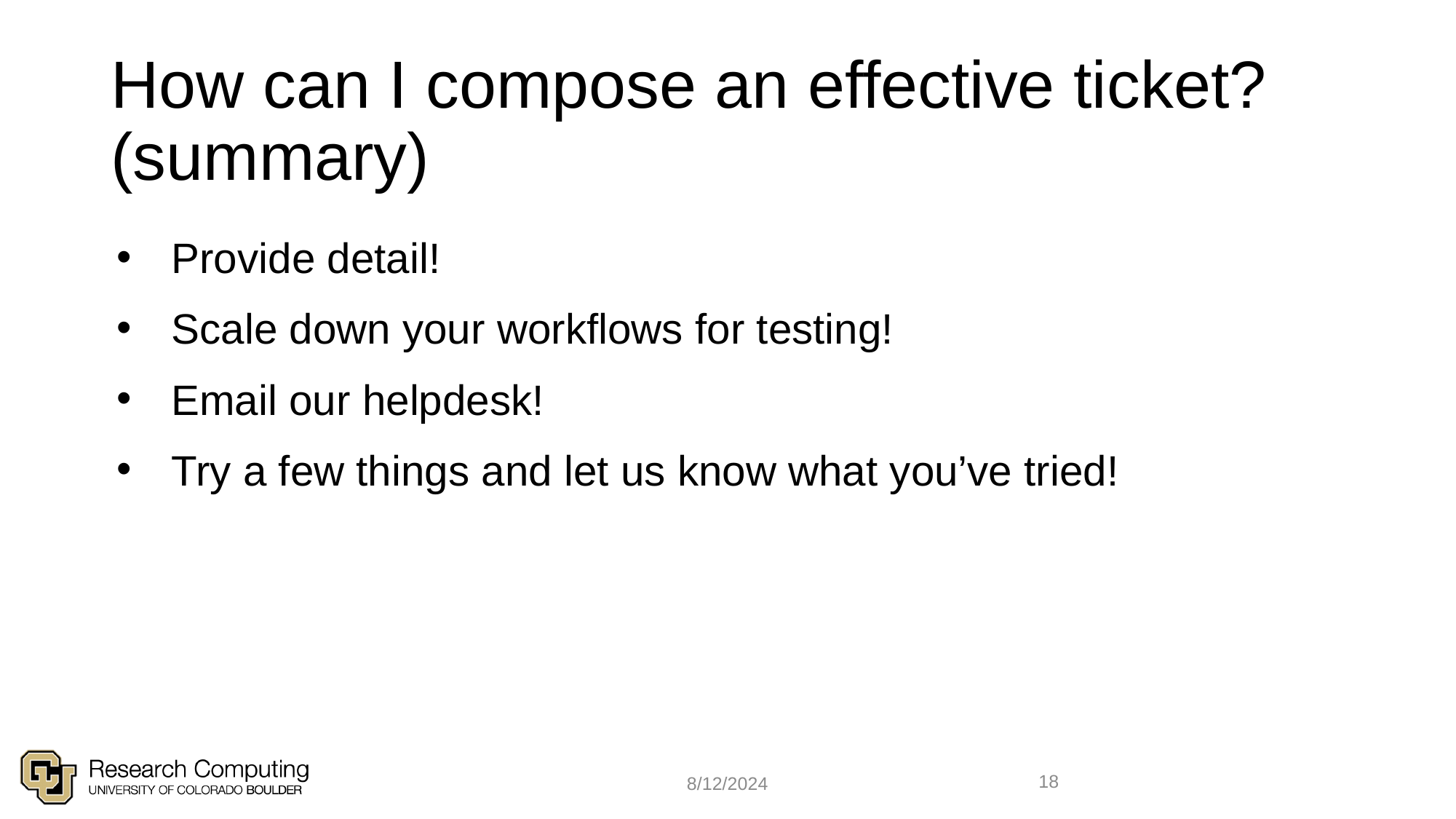

# How can I compose an effective ticket? (summary)
Provide detail!
Scale down your workflows for testing!
Email our helpdesk!
Try a few things and let us know what you’ve tried!
18
8/12/2024